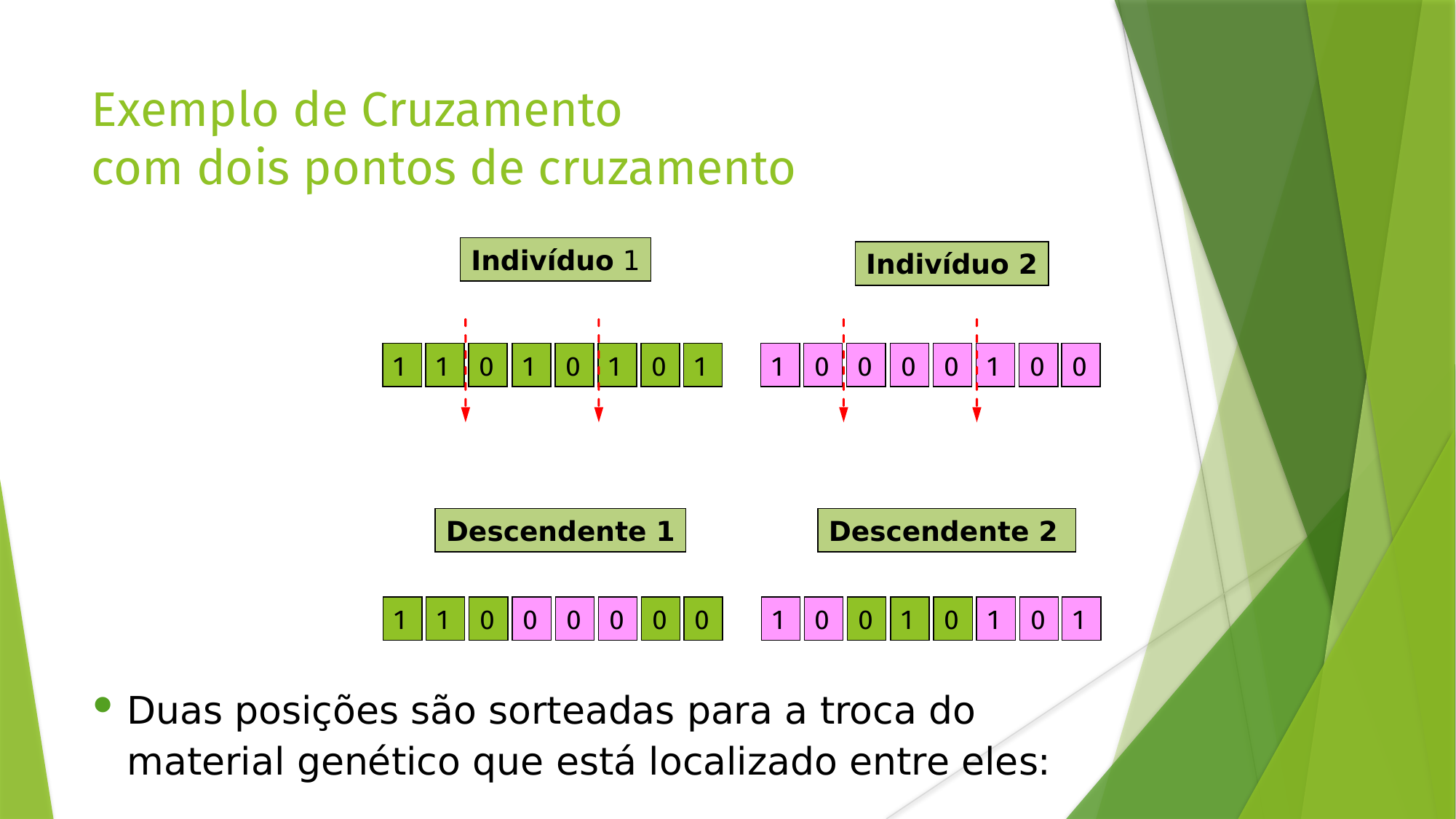

Exemplo de Cruzamento
com dois pontos de cruzamento
Indivíduo 1
Indivíduo 2

1
1
0
1
0
1
0
1
1
0
0
0
0
1
0
0
Descendente 1
Descendente 2
1
1
0
0
0
0
0
0
1
0
0
1
0
1
0
1
Duas posições são sorteadas para a troca do material genético que está localizado entre eles: